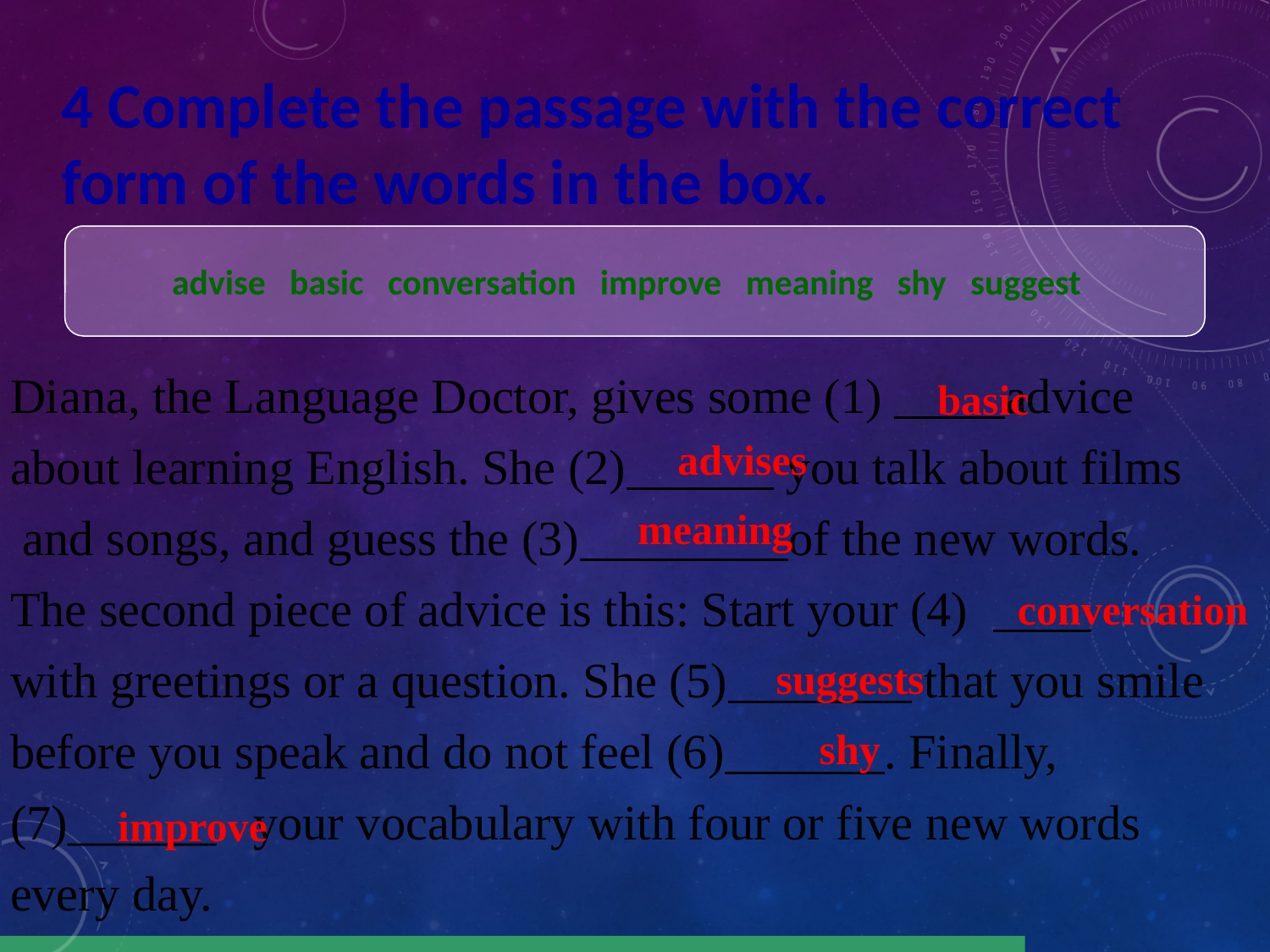

4 Complete the passage with the correct form of the words in the box.
advise   basic   conversation   improve   meaning   shy   suggest
Diana, the Language Doctor, gives some (1)          advice
about learning English. She (2)             you talk about films
 and songs, and guess the (3)                 of the new words.
The second piece of advice is this: Start your (4)
with greetings or a question. She (5)                that you smile
before you speak and do not feel (6)             . Finally,
______   your vocabulary with four or five new words
every day.
basic
advises
meaning
conversation
suggests
shy
improve